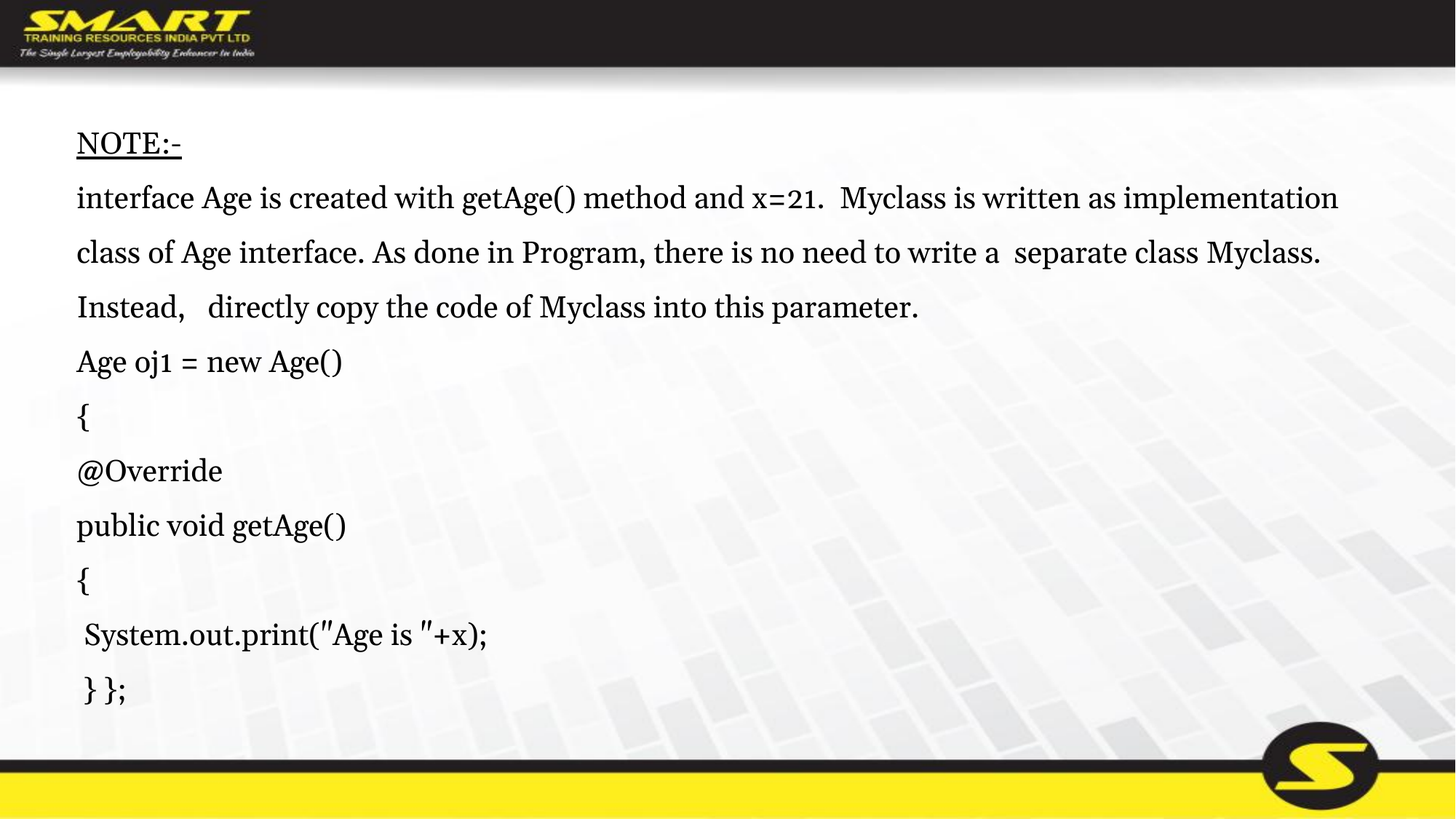

NOTE:-
interface Age is created with getAge() method and x=21.  Myclass is written as implementation class of Age interface. As done in Program, there is no need to write a  separate class Myclass. Instead,   directly copy the code of Myclass into this parameter.
Age oj1 = new Age()
{
@Override
public void getAge()
{
 System.out.print("Age is "+x);
 } };